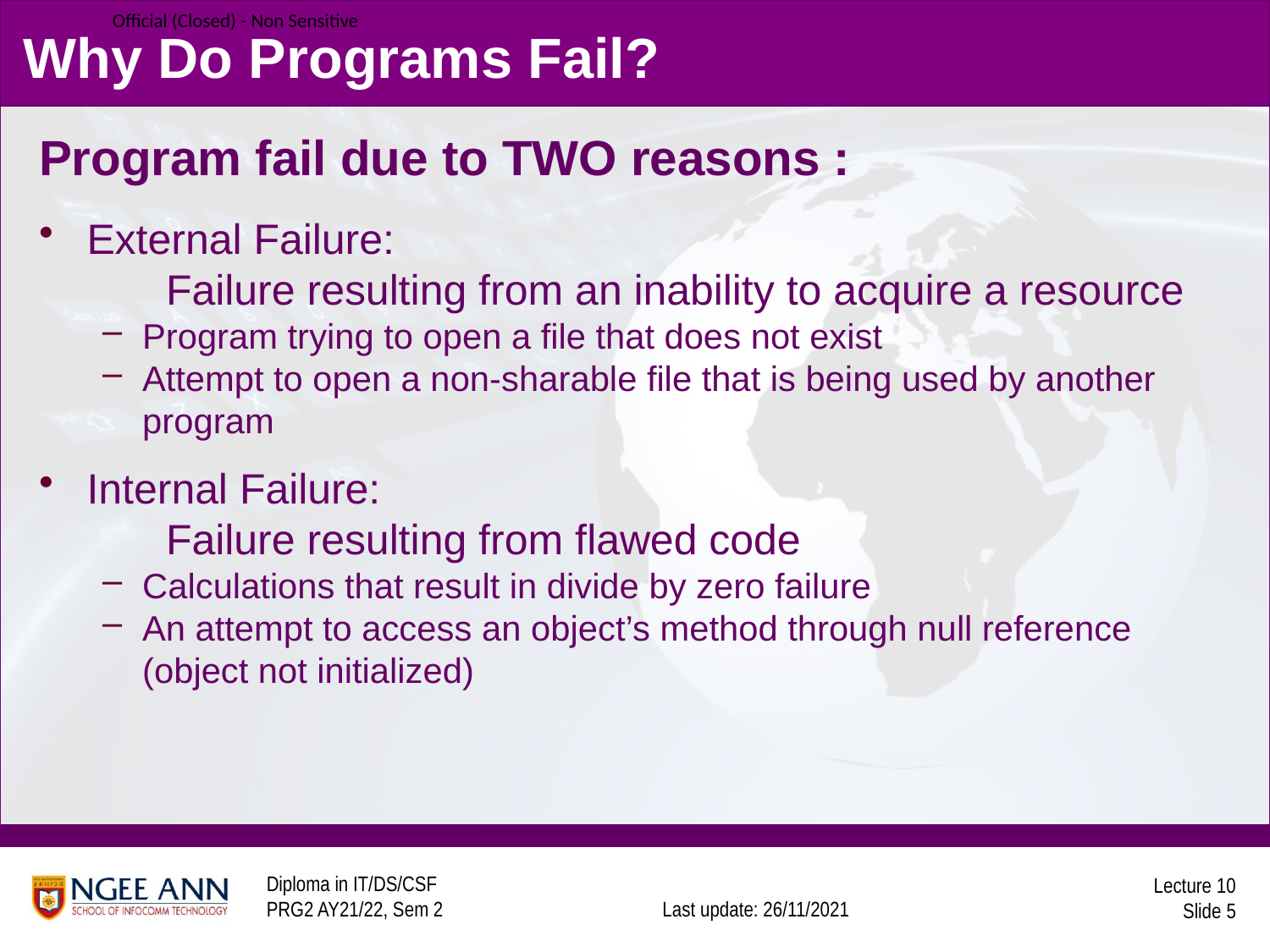

# Why Do Programs Fail?
Program fail due to TWO reasons :

External Failure:
	Failure resulting from an inability to acquire a resource
Program trying to open a file that does not exist
Attempt to open a non-sharable file that is being used by another program

Internal Failure:
	Failure resulting from flawed code
Calculations that result in divide by zero failure
An attempt to access an object’s method through null reference (object not initialized)